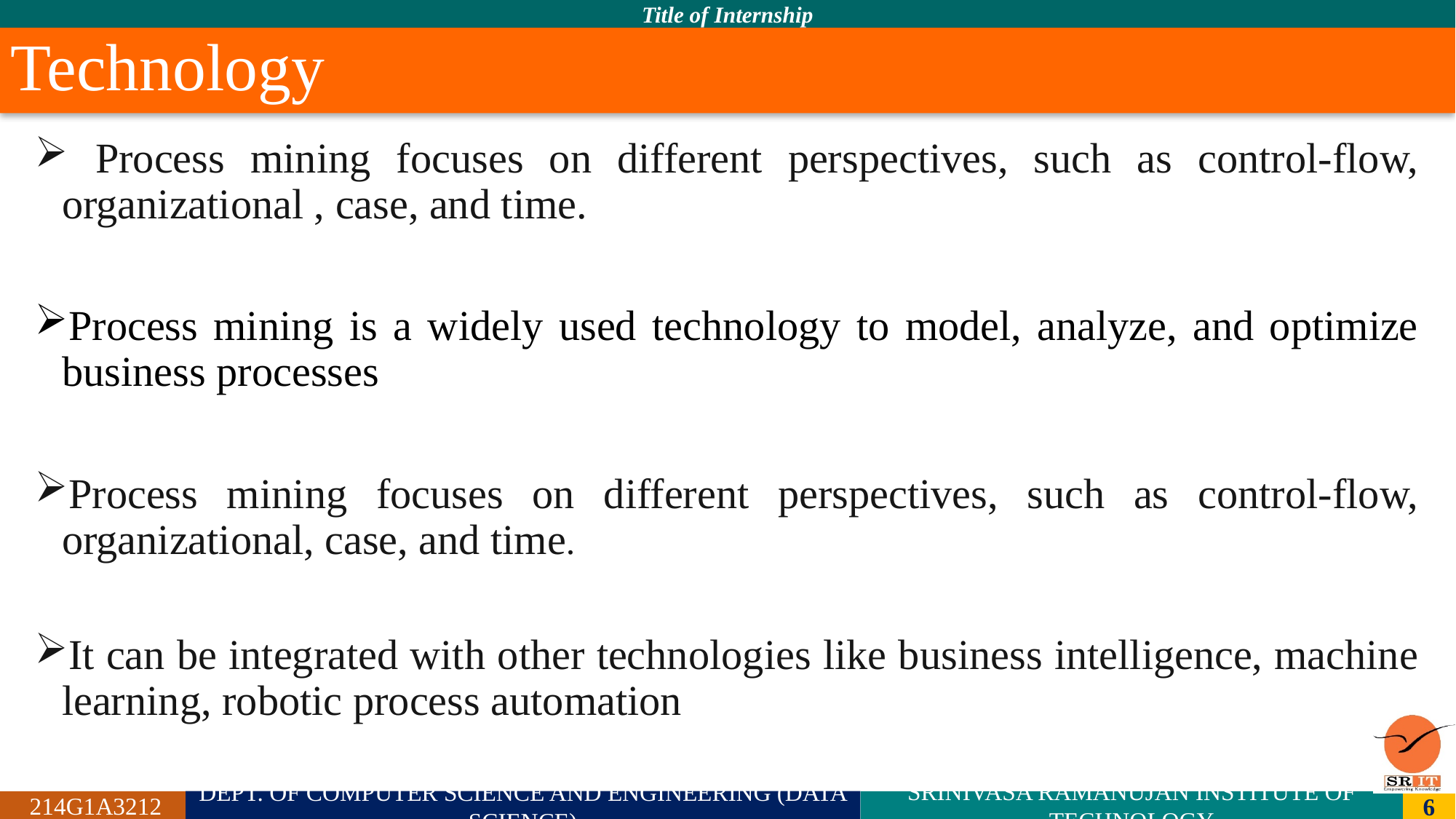

# Technology
 Process mining focuses on different perspectives, such as control-flow, organizational , case, and time.

Process mining is a widely used technology to model, analyze, and optimize business processes

Process mining focuses on different perspectives, such as control-flow, organizational, case, and time.

It can be integrated with other technologies like business intelligence, machine learning, robotic process automation